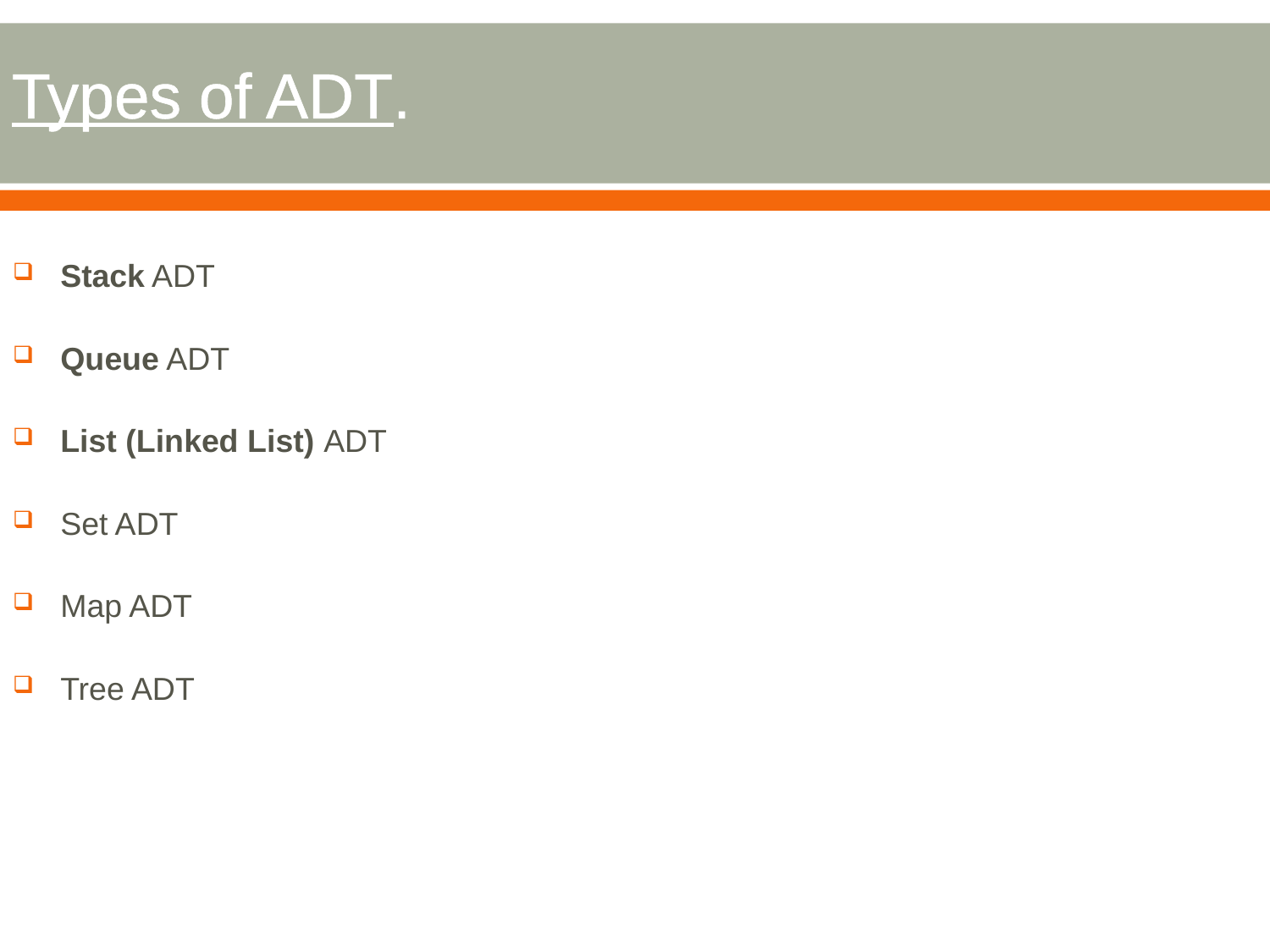

# Types of ADT.
Stack ADT
Queue ADT
List (Linked List) ADT
Set ADT
Map ADT
Tree ADT